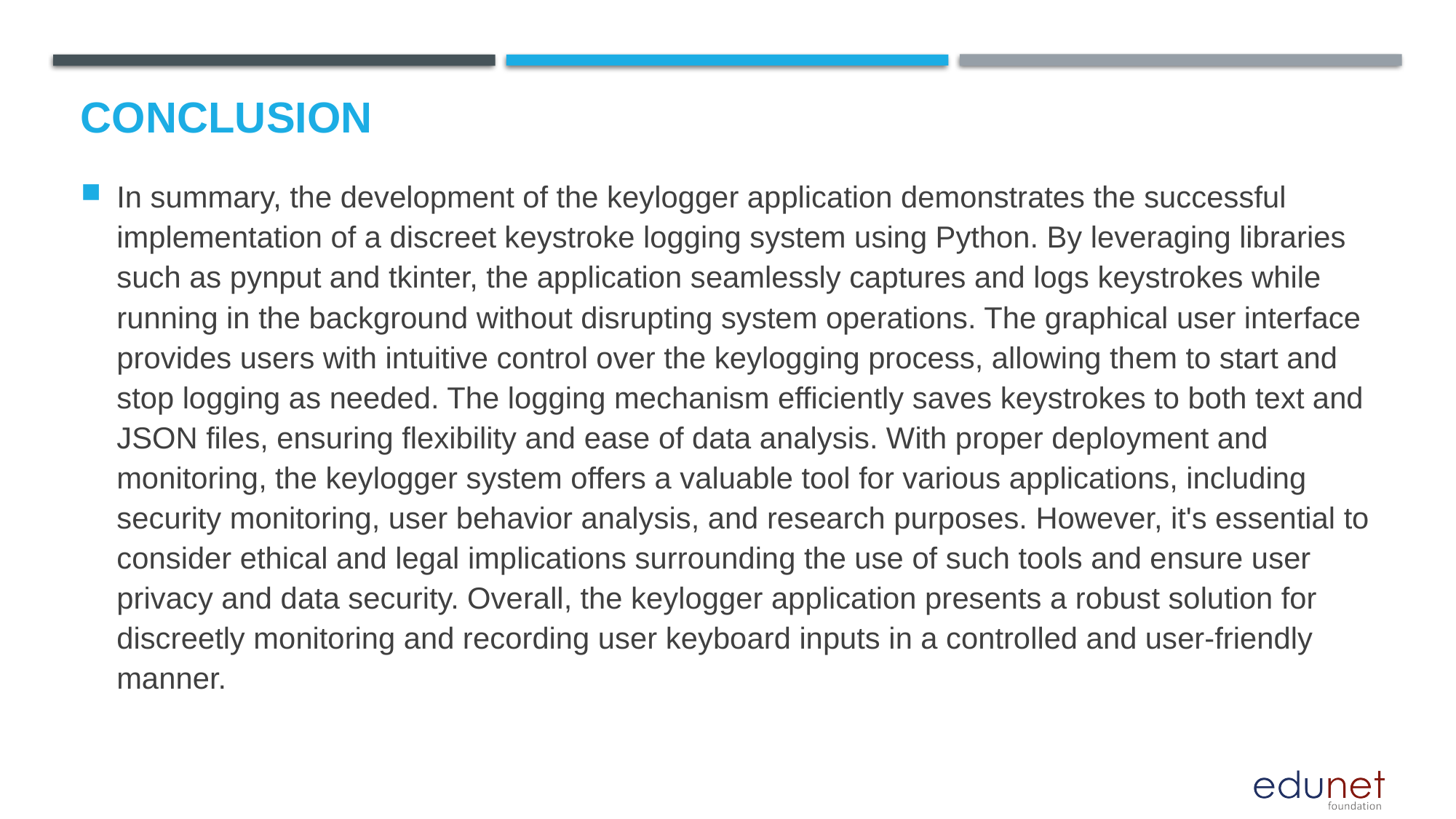

# Conclusion
In summary, the development of the keylogger application demonstrates the successful implementation of a discreet keystroke logging system using Python. By leveraging libraries such as pynput and tkinter, the application seamlessly captures and logs keystrokes while running in the background without disrupting system operations. The graphical user interface provides users with intuitive control over the keylogging process, allowing them to start and stop logging as needed. The logging mechanism efficiently saves keystrokes to both text and JSON files, ensuring flexibility and ease of data analysis. With proper deployment and monitoring, the keylogger system offers a valuable tool for various applications, including security monitoring, user behavior analysis, and research purposes. However, it's essential to consider ethical and legal implications surrounding the use of such tools and ensure user privacy and data security. Overall, the keylogger application presents a robust solution for discreetly monitoring and recording user keyboard inputs in a controlled and user-friendly manner.